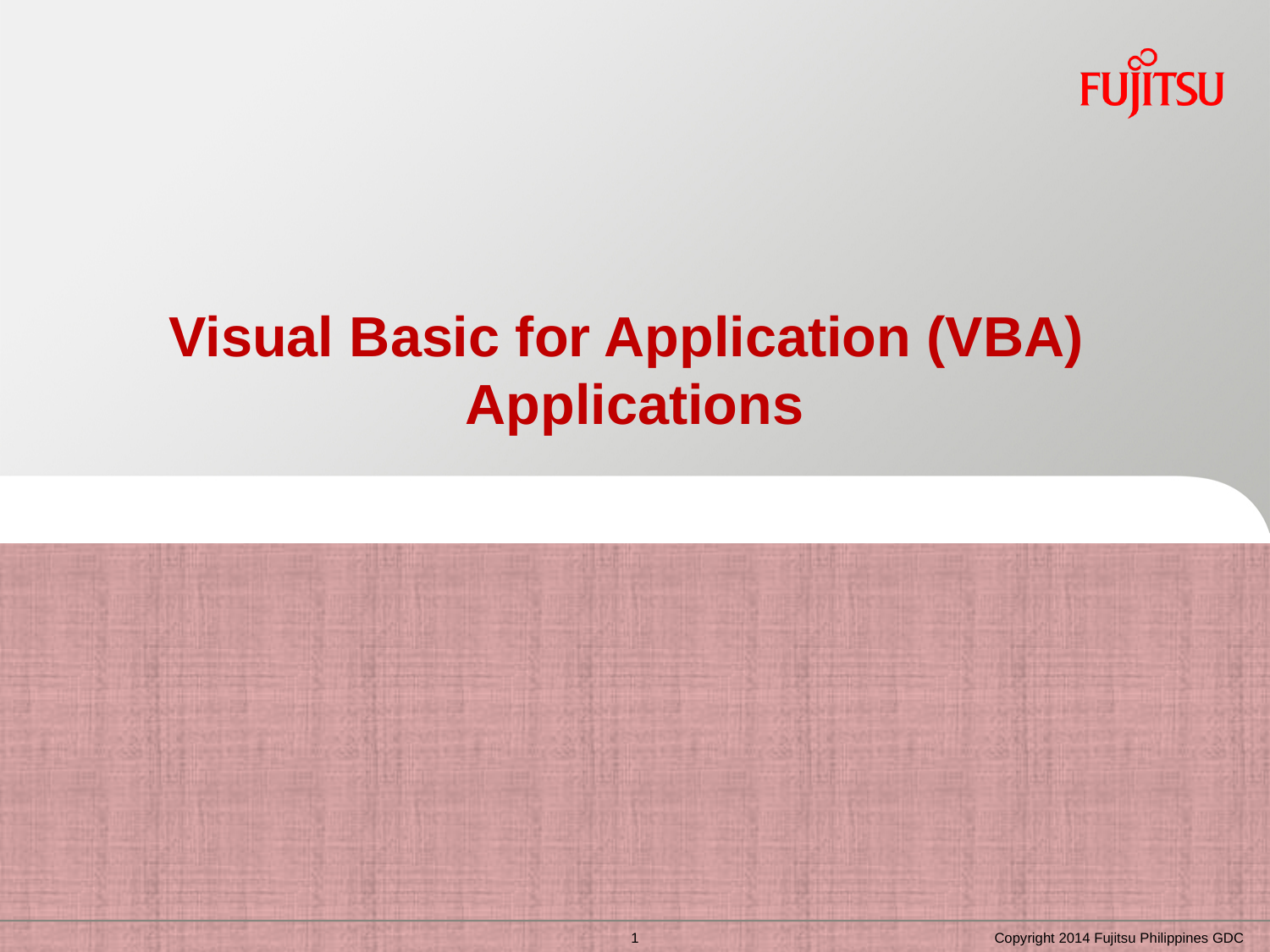

# Visual Basic for Application (VBA) Applications
Copyright 2014 Fujitsu Philippines GDC